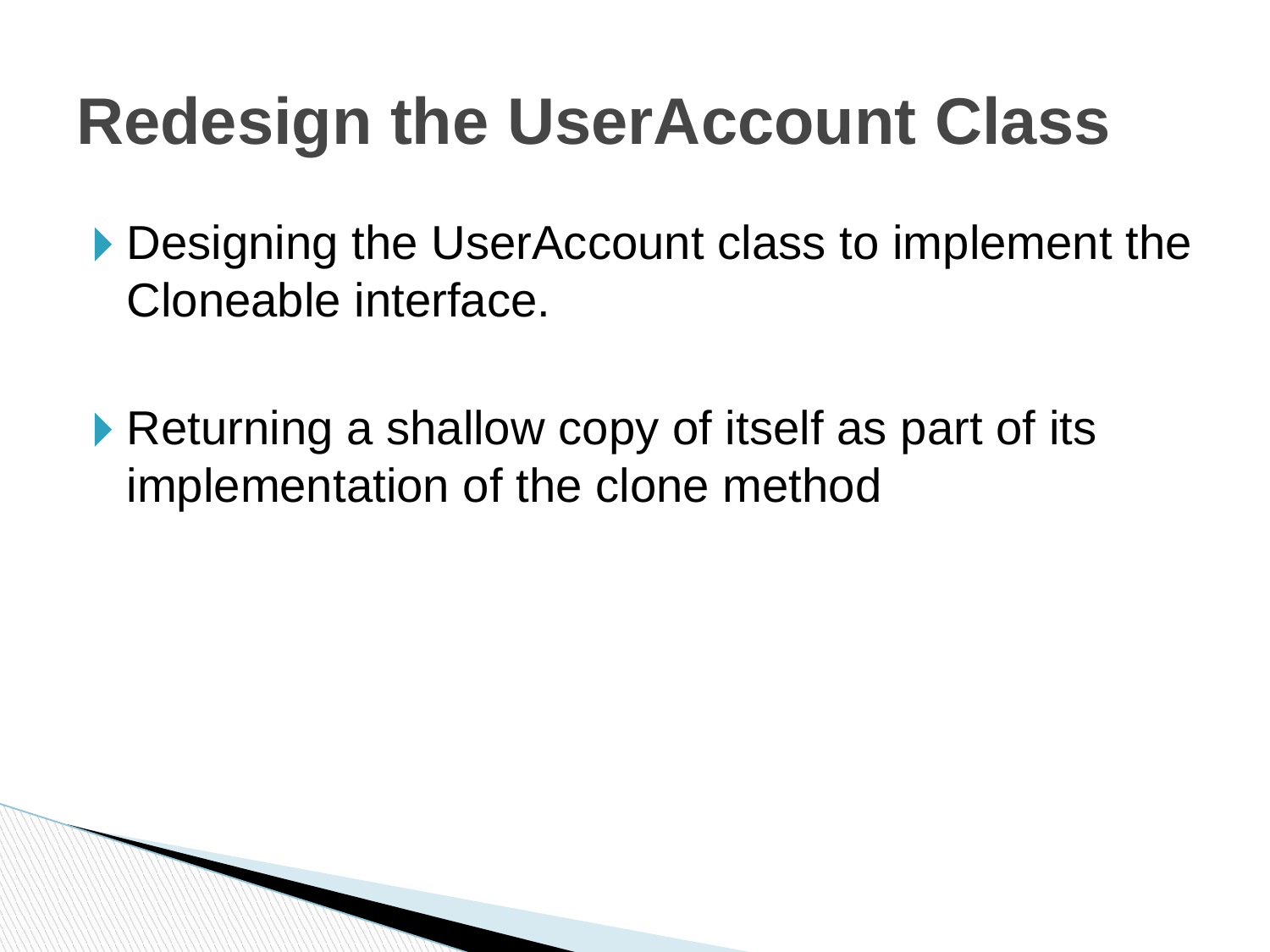

# Redesign the UserAccount Class
Designing the UserAccount class to implement the Cloneable interface.

Returning a shallow copy of itself as part of its implementation of the clone method